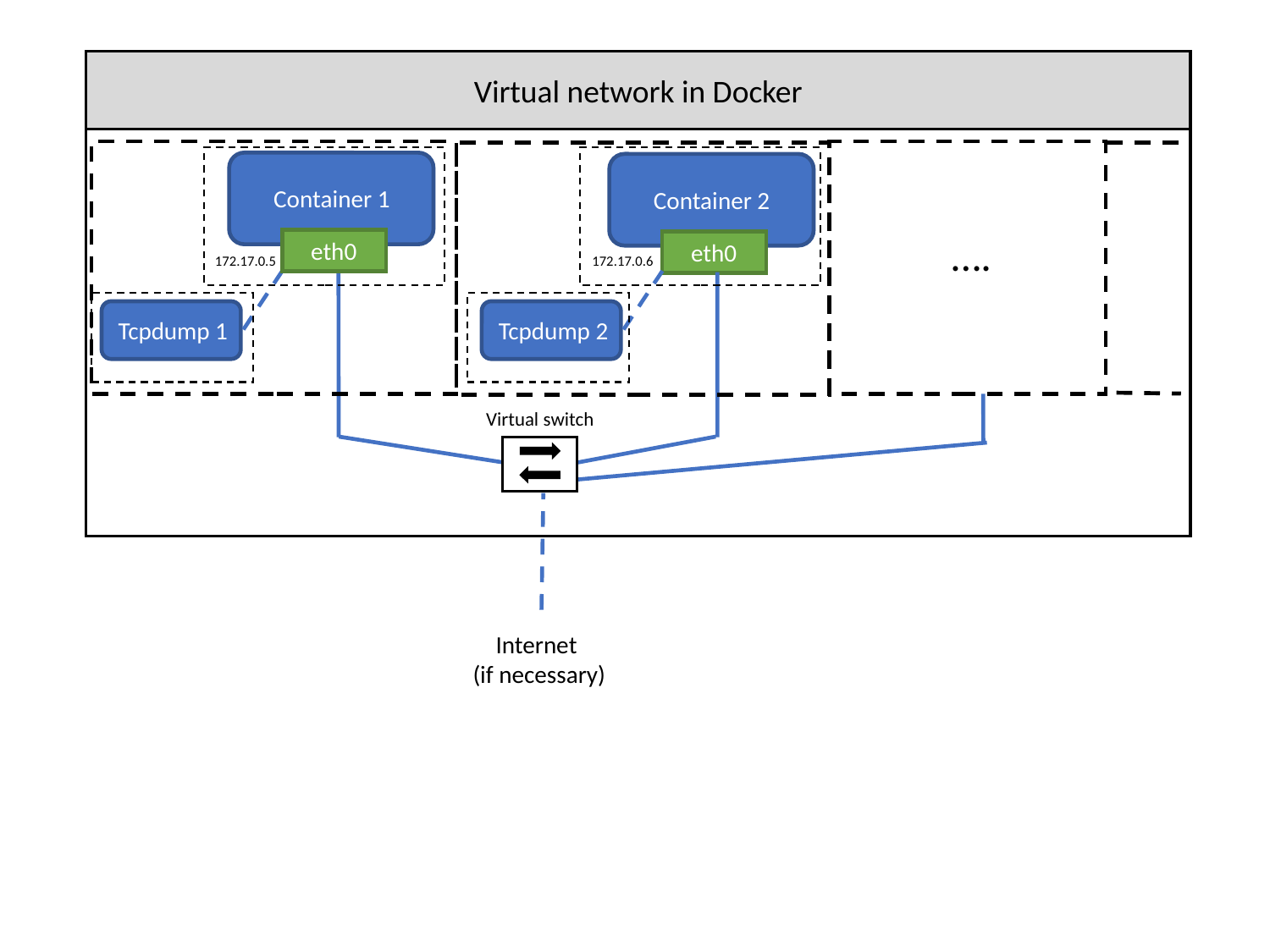

Virtual network in Docker

Container 1
Container 2
….
eth0

eth0

172.17.0.6
172.17.0.5

Tcpdump 1
Tcpdump 2
Virtual switch

Internet
(if necessary)